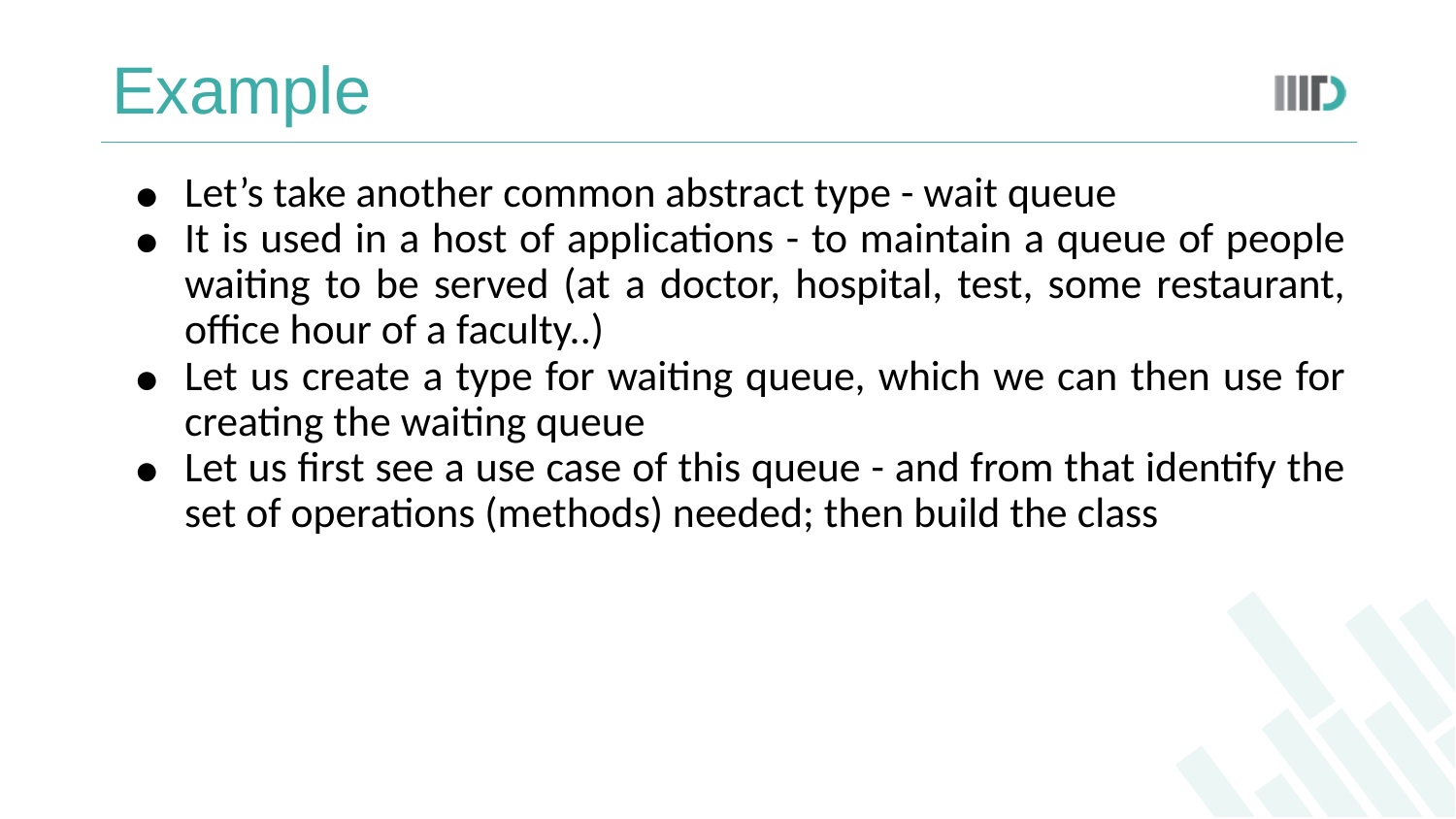

# Example
Let’s take another common abstract type - wait queue
It is used in a host of applications - to maintain a queue of people waiting to be served (at a doctor, hospital, test, some restaurant, office hour of a faculty..)
Let us create a type for waiting queue, which we can then use for creating the waiting queue
Let us first see a use case of this queue - and from that identify the set of operations (methods) needed; then build the class